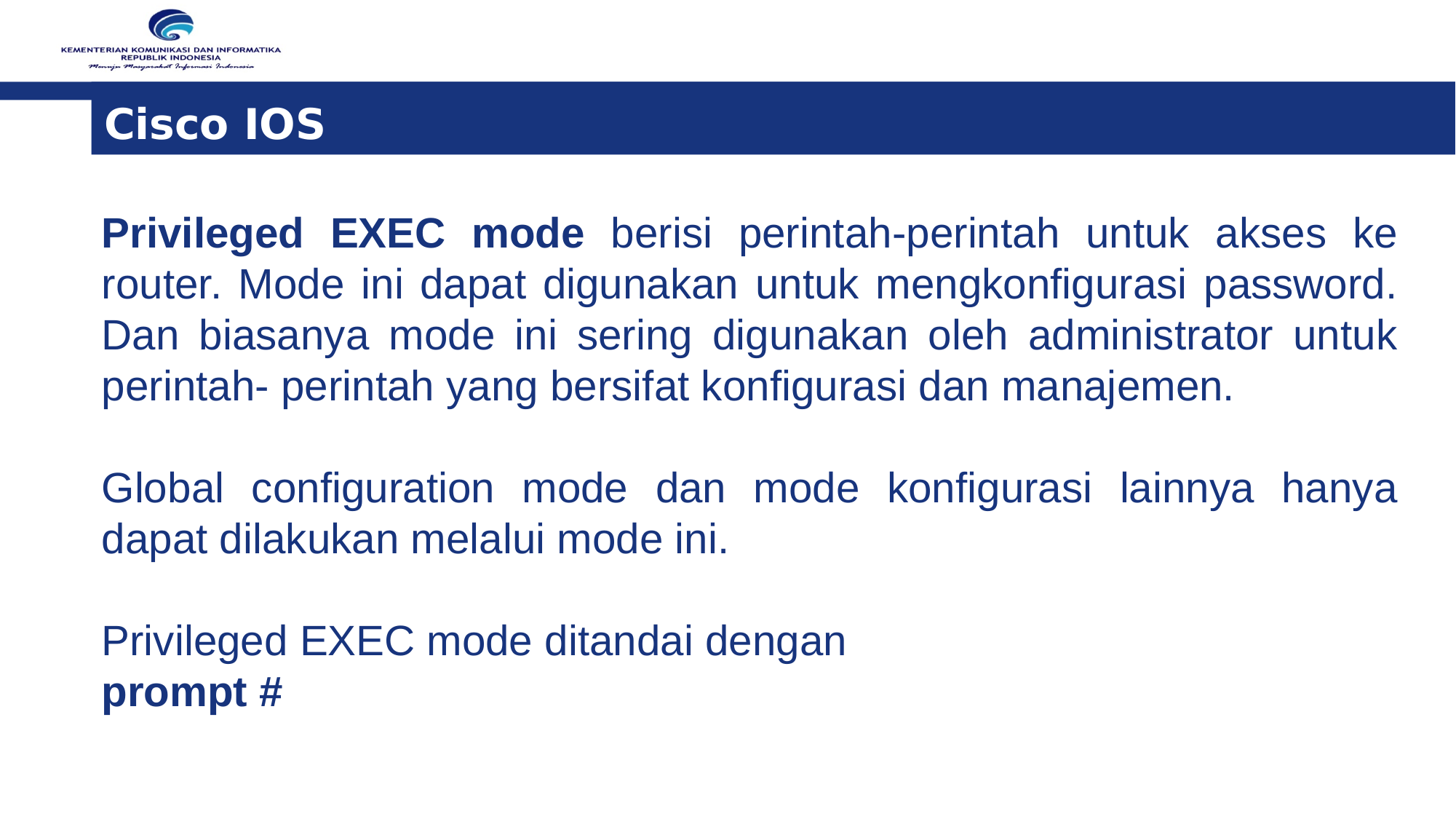

Cisco IOS
Privileged EXEC mode berisi perintah-perintah untuk akses ke router. Mode ini dapat digunakan untuk mengkonfigurasi password. Dan biasanya mode ini sering digunakan oleh administrator untuk perintah- perintah yang bersifat konfigurasi dan manajemen.

Global configuration mode dan mode konfigurasi lainnya hanya dapat dilakukan melalui mode ini.

Privileged EXEC mode ditandai dengan
prompt #